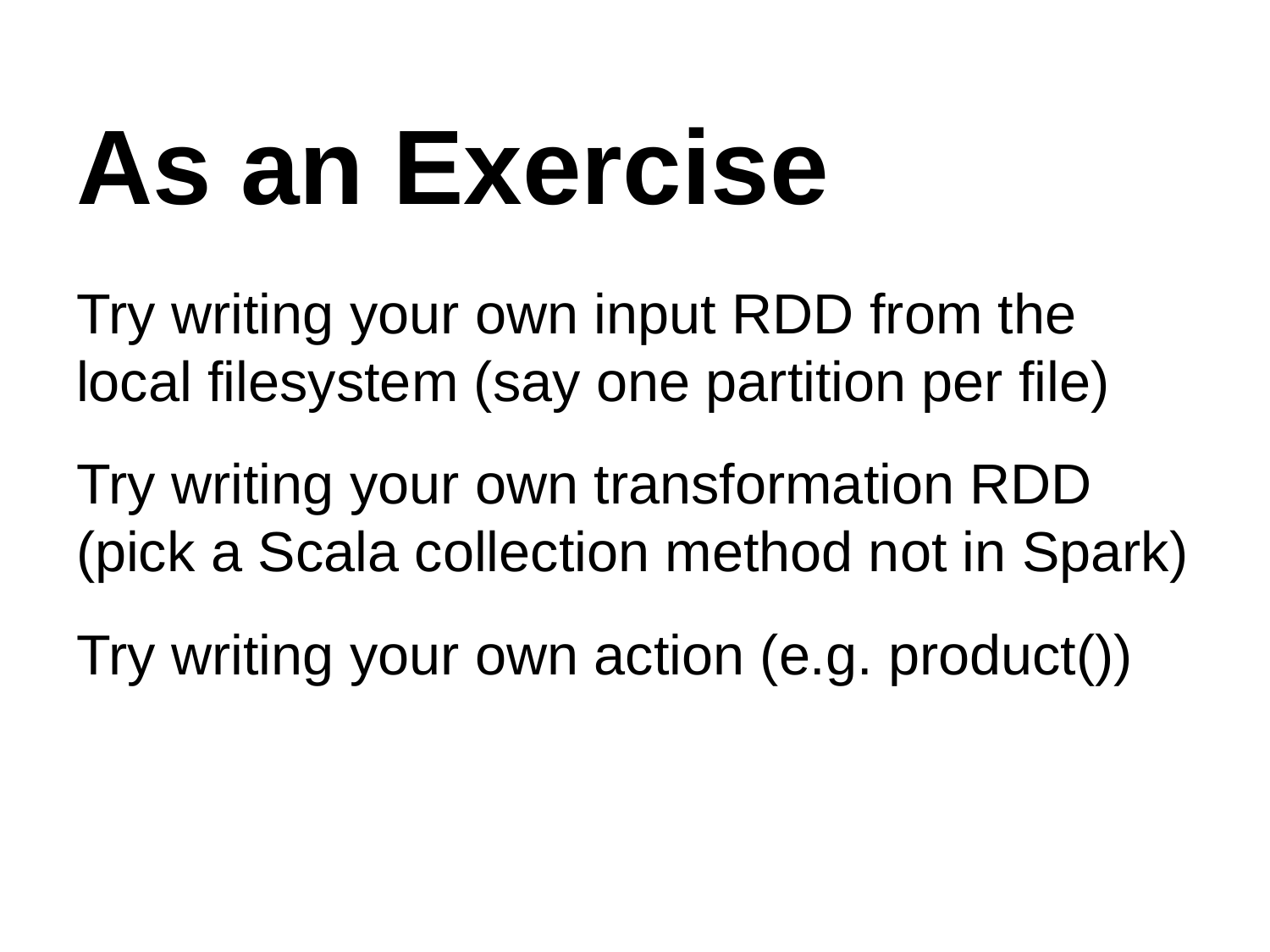

# As an Exercise
Try writing your own input RDD from the local filesystem (say one partition per file)
Try writing your own transformation RDD (pick a Scala collection method not in Spark)
Try writing your own action (e.g. product())